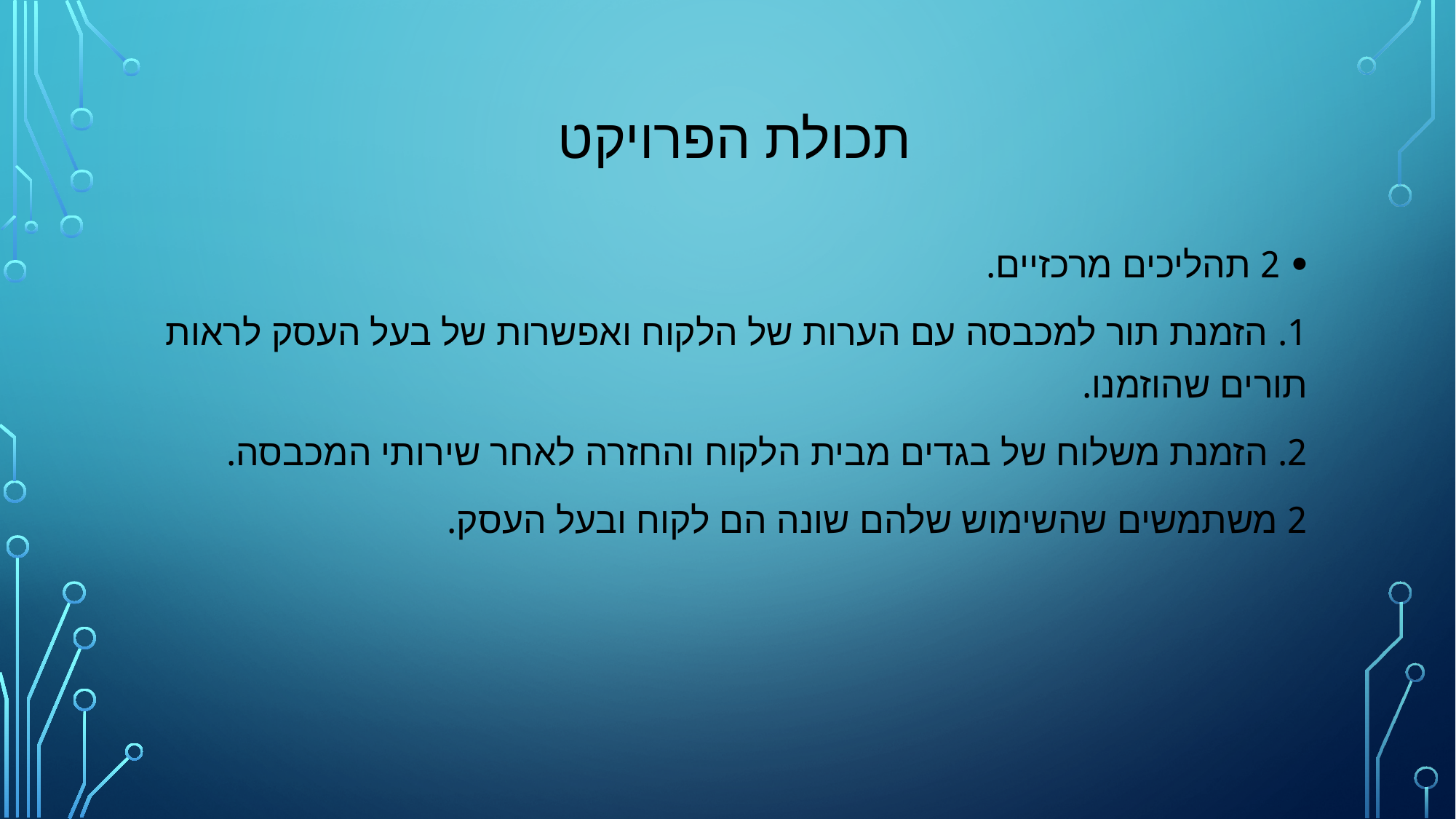

# תכולת הפרויקט
2 תהליכים מרכזיים.
1. הזמנת תור למכבסה עם הערות של הלקוח ואפשרות של בעל העסק לראות תורים שהוזמנו.
2. הזמנת משלוח של בגדים מבית הלקוח והחזרה לאחר שירותי המכבסה.
2 משתמשים שהשימוש שלהם שונה הם לקוח ובעל העסק.